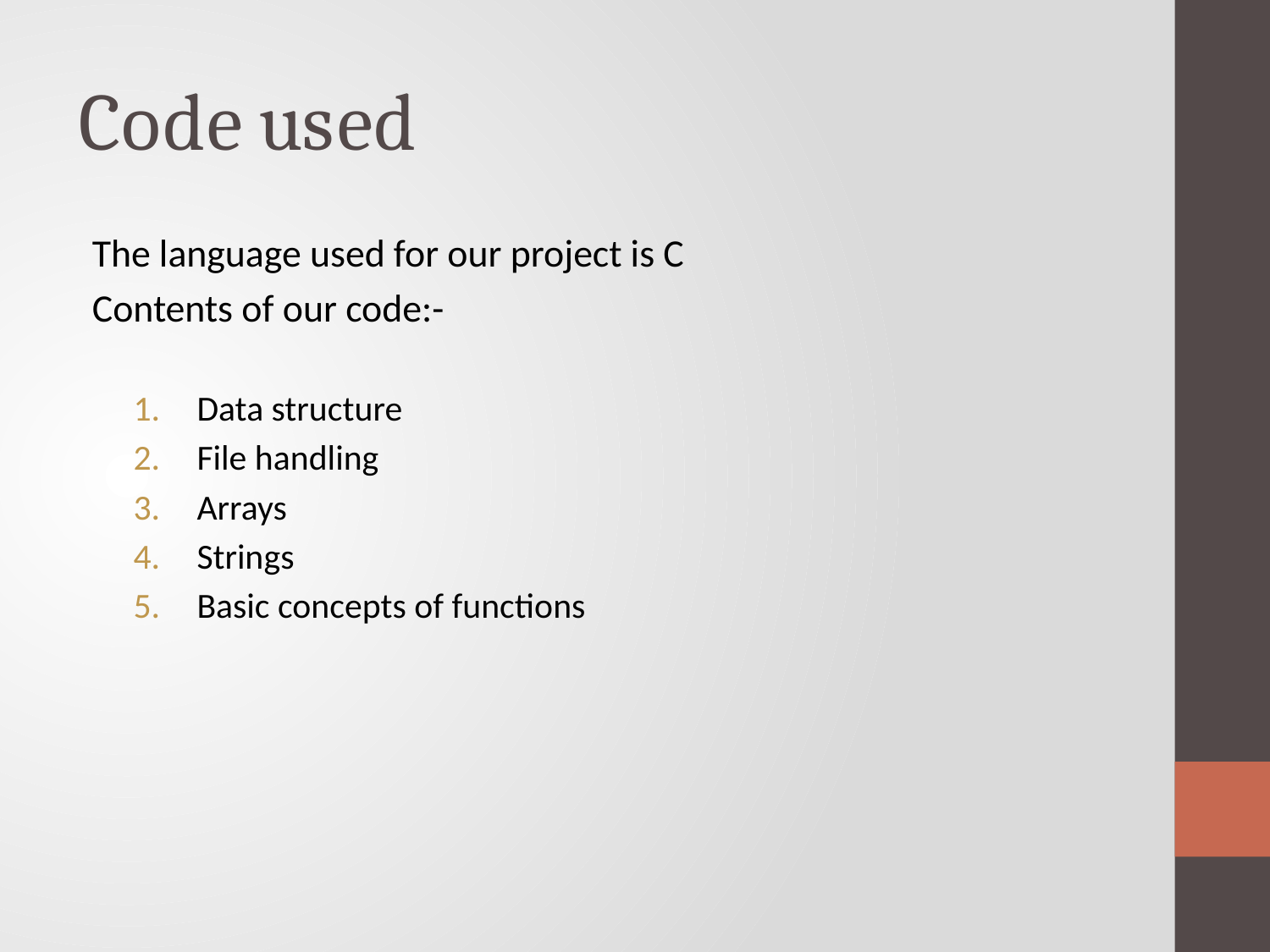

# Code used
The language used for our project is C
Contents of our code:-

Data structure
File handling
Arrays
Strings
Basic concepts of functions